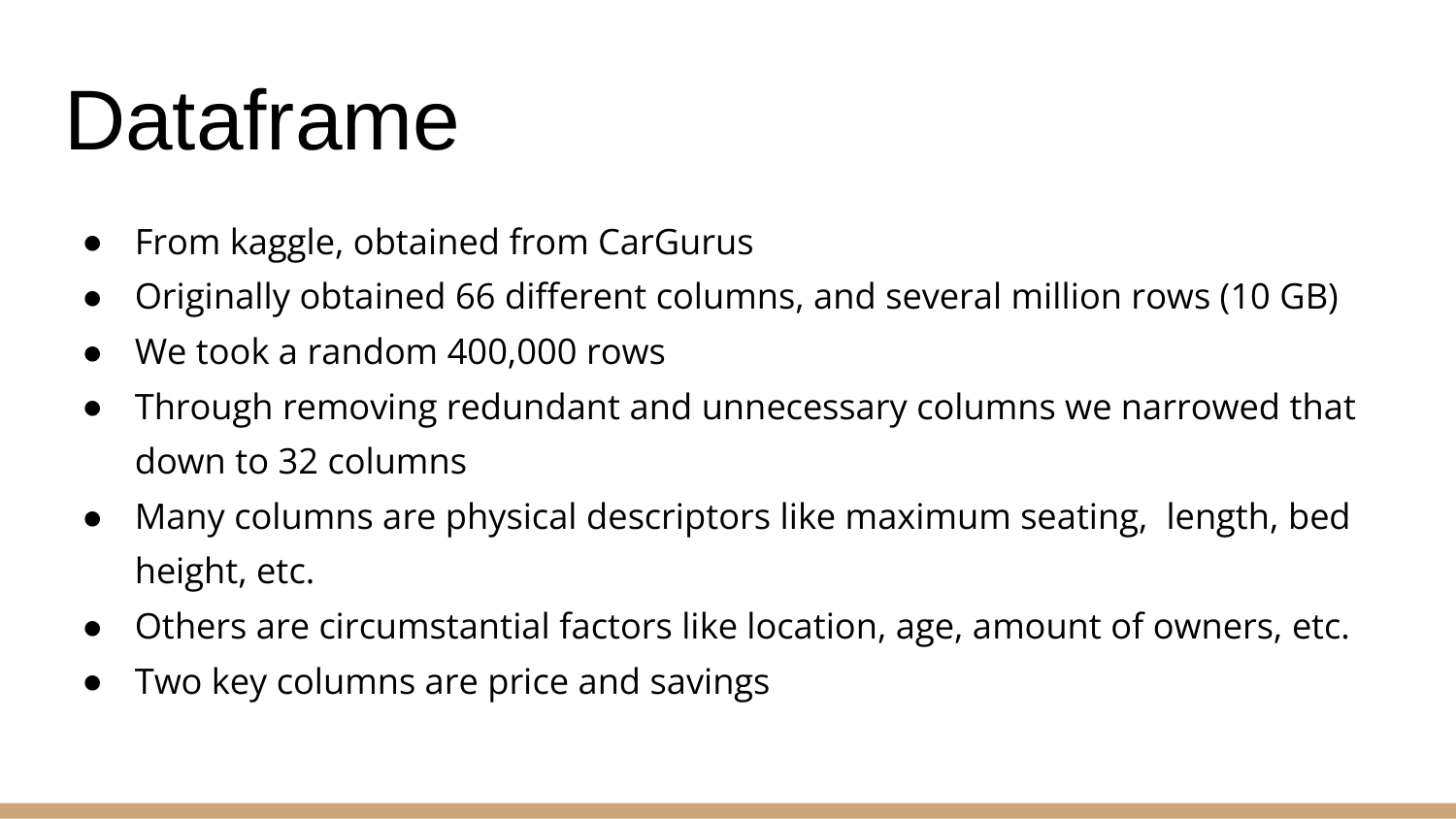

# Dataframe
From kaggle, obtained from CarGurus
Originally obtained 66 different columns, and several million rows (10 GB)
We took a random 400,000 rows
Through removing redundant and unnecessary columns we narrowed that down to 32 columns
Many columns are physical descriptors like maximum seating,  length, bed height, etc.
Others are circumstantial factors like location, age, amount of owners, etc.
Two key columns are price and savings